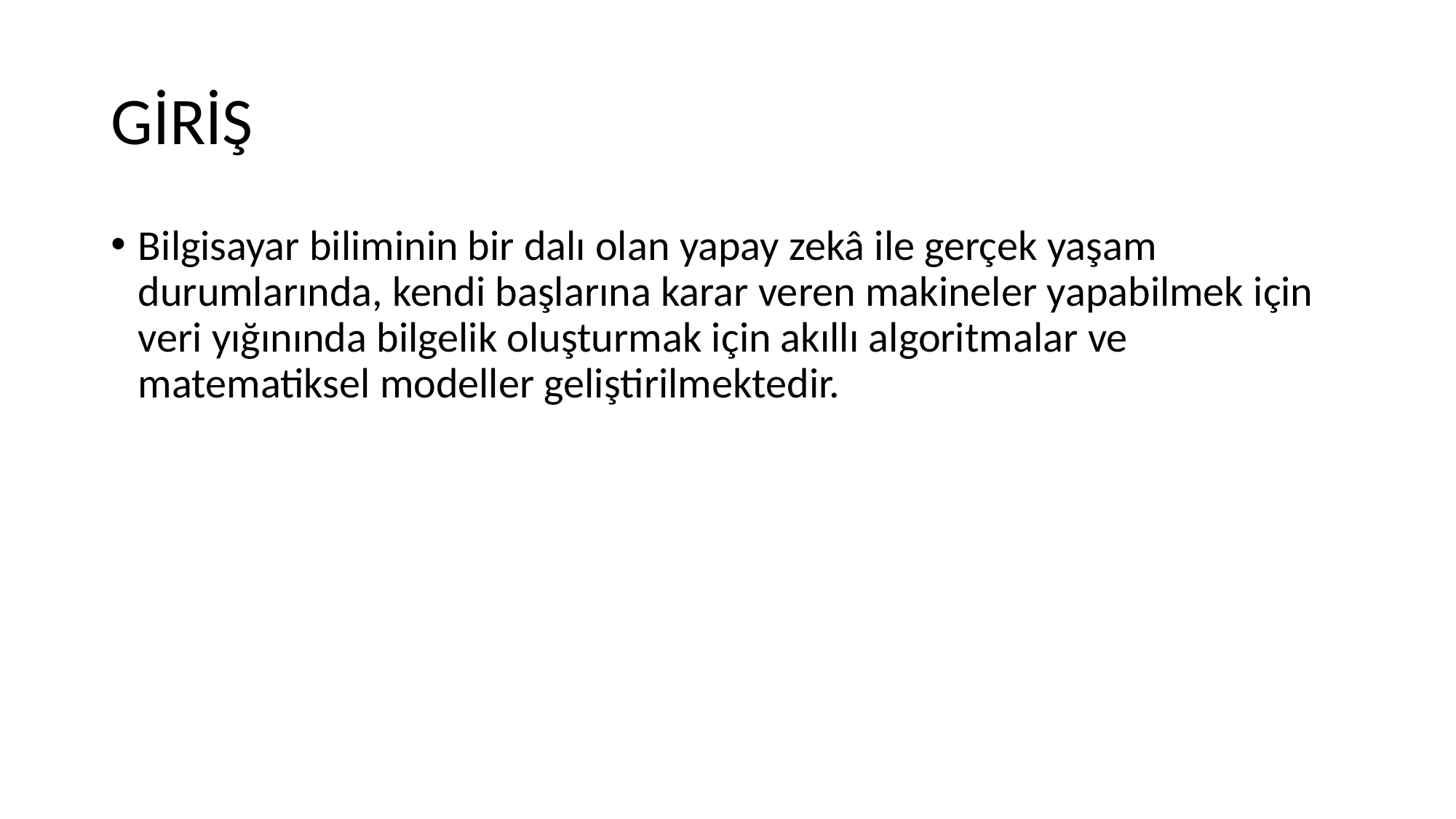

# GİRİŞ
Bilgisayar biliminin bir dalı olan yapay zekâ ile gerçek yaşam durumlarında, kendi başlarına karar veren makineler yapabilmek için veri yığınında bilgelik oluşturmak için akıllı algoritmalar ve matematiksel modeller geliştirilmektedir.